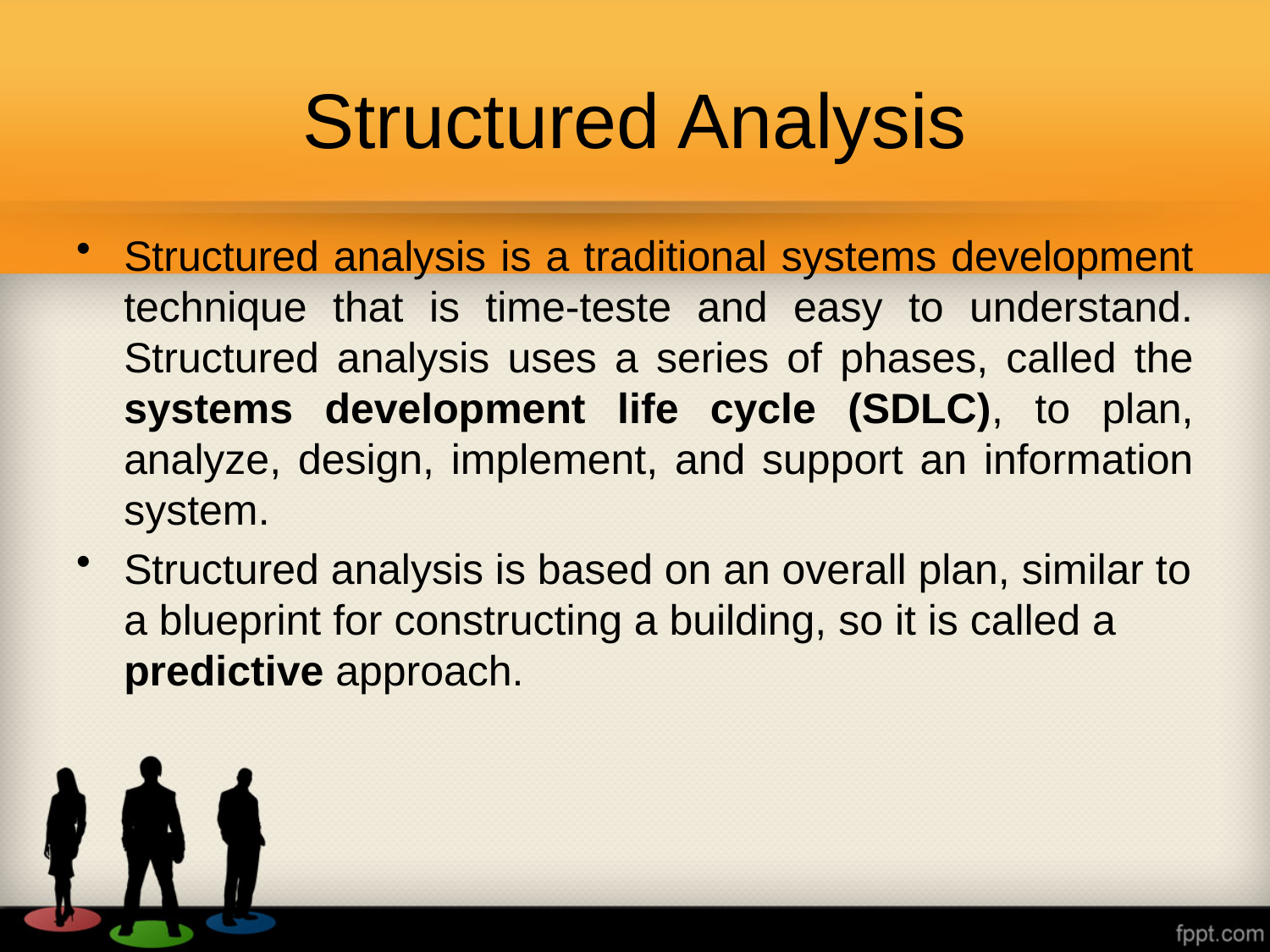

# Structured Analysis
Structured analysis is a traditional systems development technique that is time-teste and easy to understand. Structured analysis uses a series of phases, called the systems development life cycle (SDLC), to plan, analyze, design, implement, and support an information system.
Structured analysis is based on an overall plan, similar to a blueprint for constructing a building, so it is called a predictive approach.